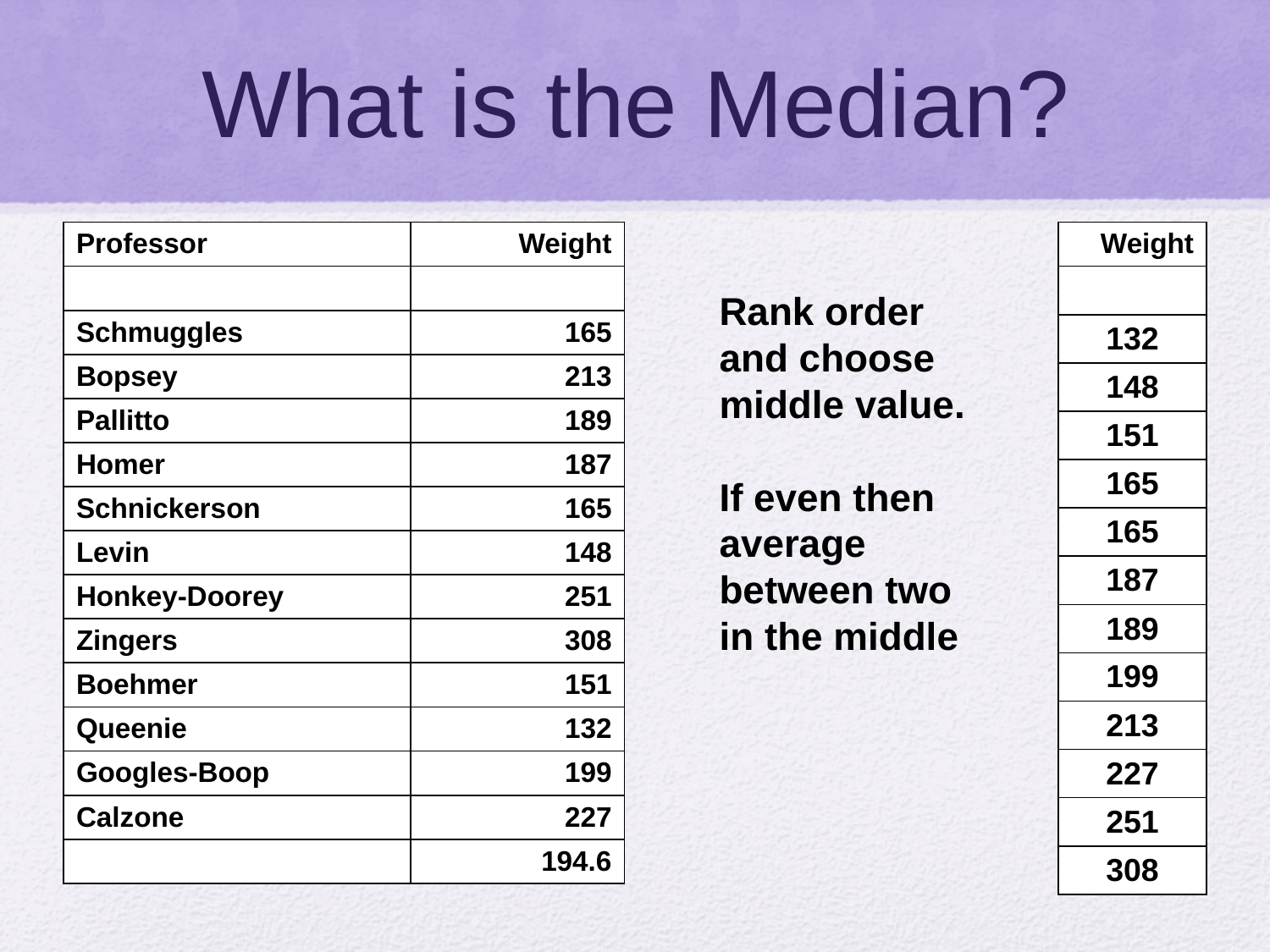

# What is the Median?
| Professor | Weight |
| --- | --- |
|  |  |
| Schmuggles | 165 |
| Bopsey | 213 |
| Pallitto | 189 |
| Homer | 187 |
| Schnickerson | 165 |
| Levin | 148 |
| Honkey-Doorey | 251 |
| Zingers | 308 |
| Boehmer | 151 |
| Queenie | 132 |
| Googles-Boop | 199 |
| Calzone | 227 |
|  | 194.6 |
| Weight |
| --- |
|  |
| 132 |
| 148 |
| 151 |
| 165 |
| 165 |
| 187 |
| 189 |
| 199 |
| 213 |
| 227 |
| 251 |
| 308 |
Rank order and choose middle value.

If even then average between two in the middle